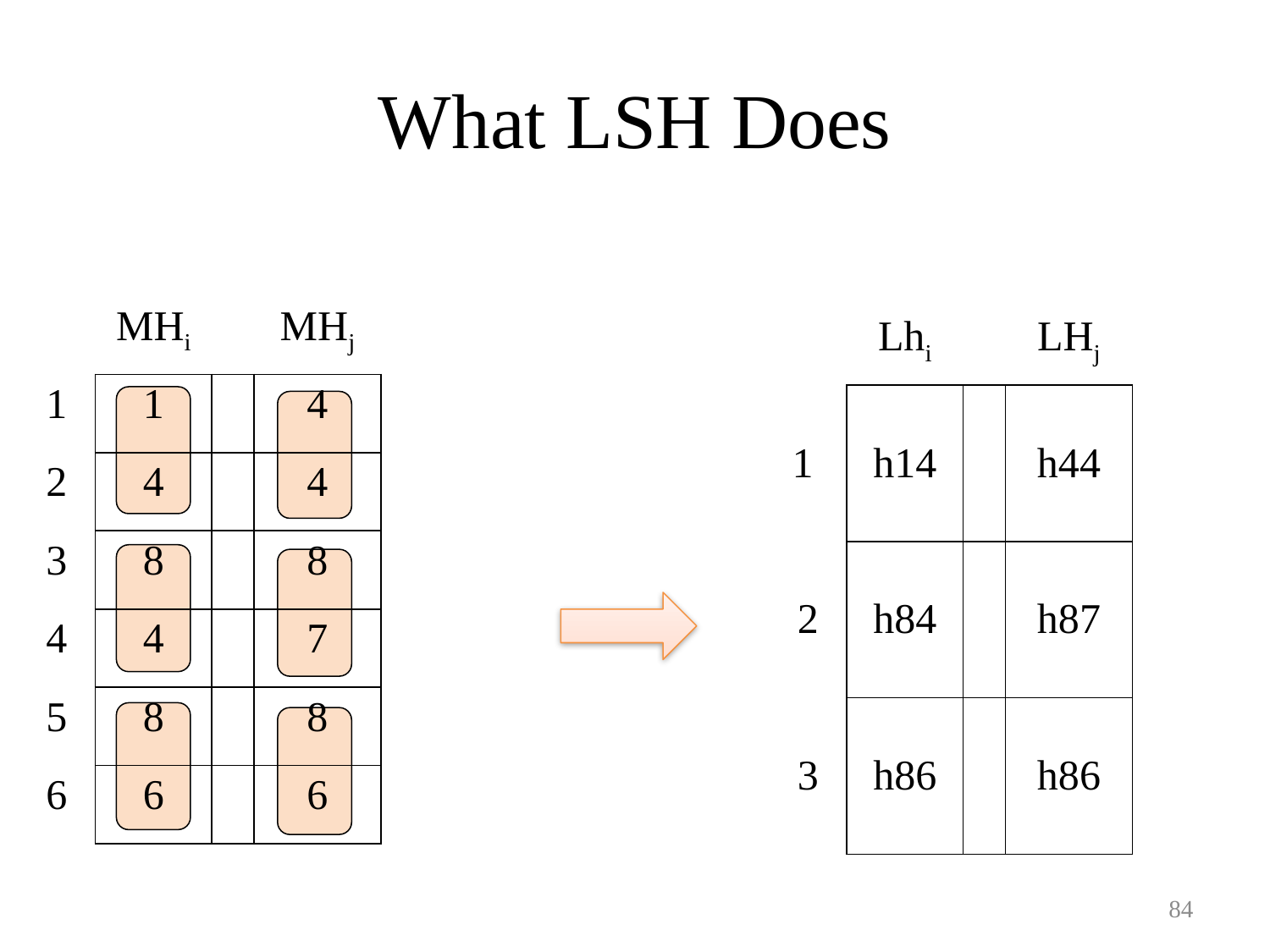

# What LSH Does
|  | MHi |  | MHj |
| --- | --- | --- | --- |
| 1 | 1 |  | 4 |
| 2 | 4 |  | 4 |
| 3 | 8 |  | 8 |
| 4 | 4 |  | 7 |
| 5 | 8 |  | 8 |
| 6 | 6 |  | 6 |
|  | Lhi |  | LHj |
| --- | --- | --- | --- |
| 1 | h14 |  | h44 |
| 2 | h84 |  | h87 |
| 3 | h86 |  | h86 |

84